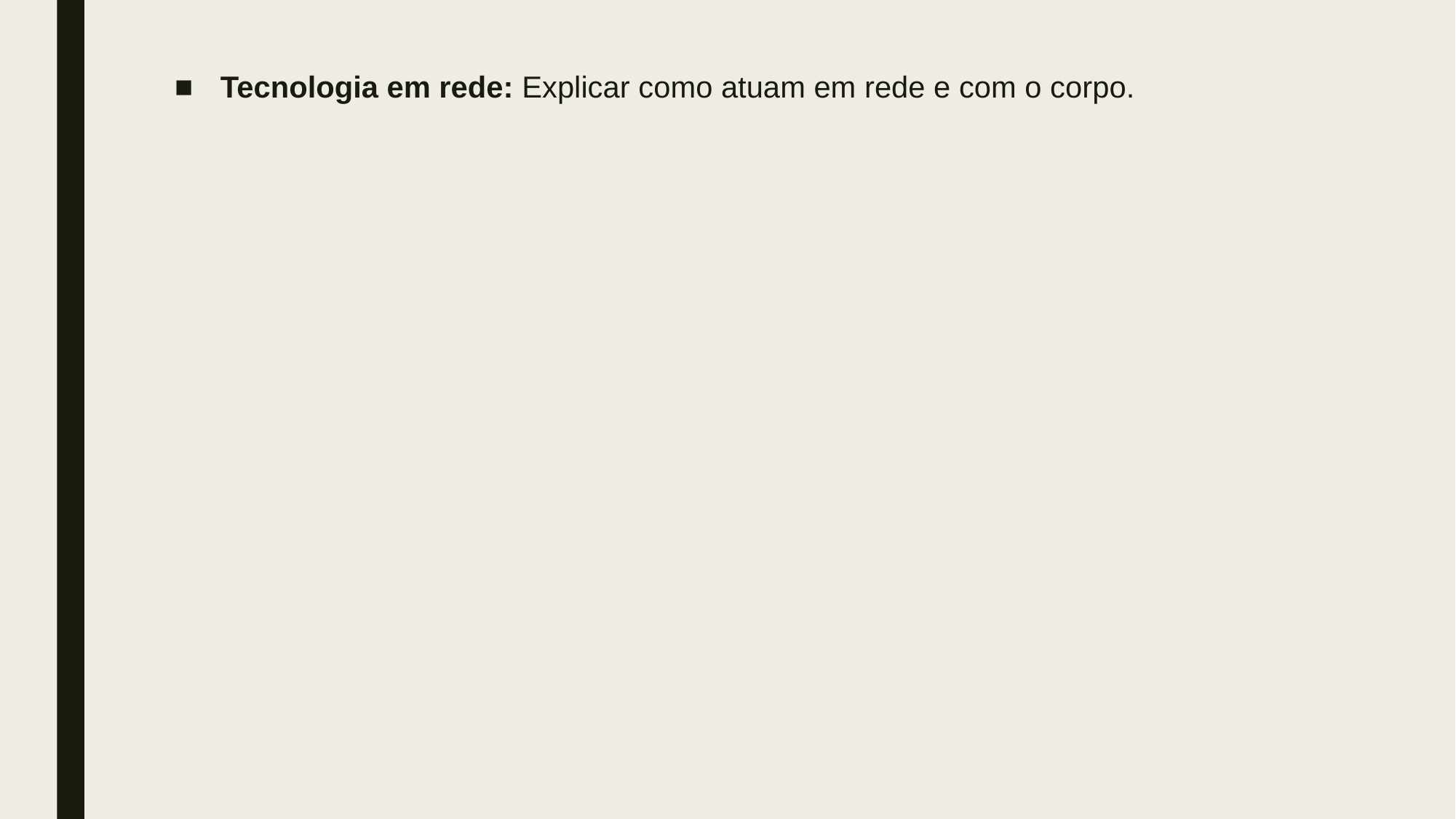

Tecnologia em rede: Explicar como atuam em rede e com o corpo.